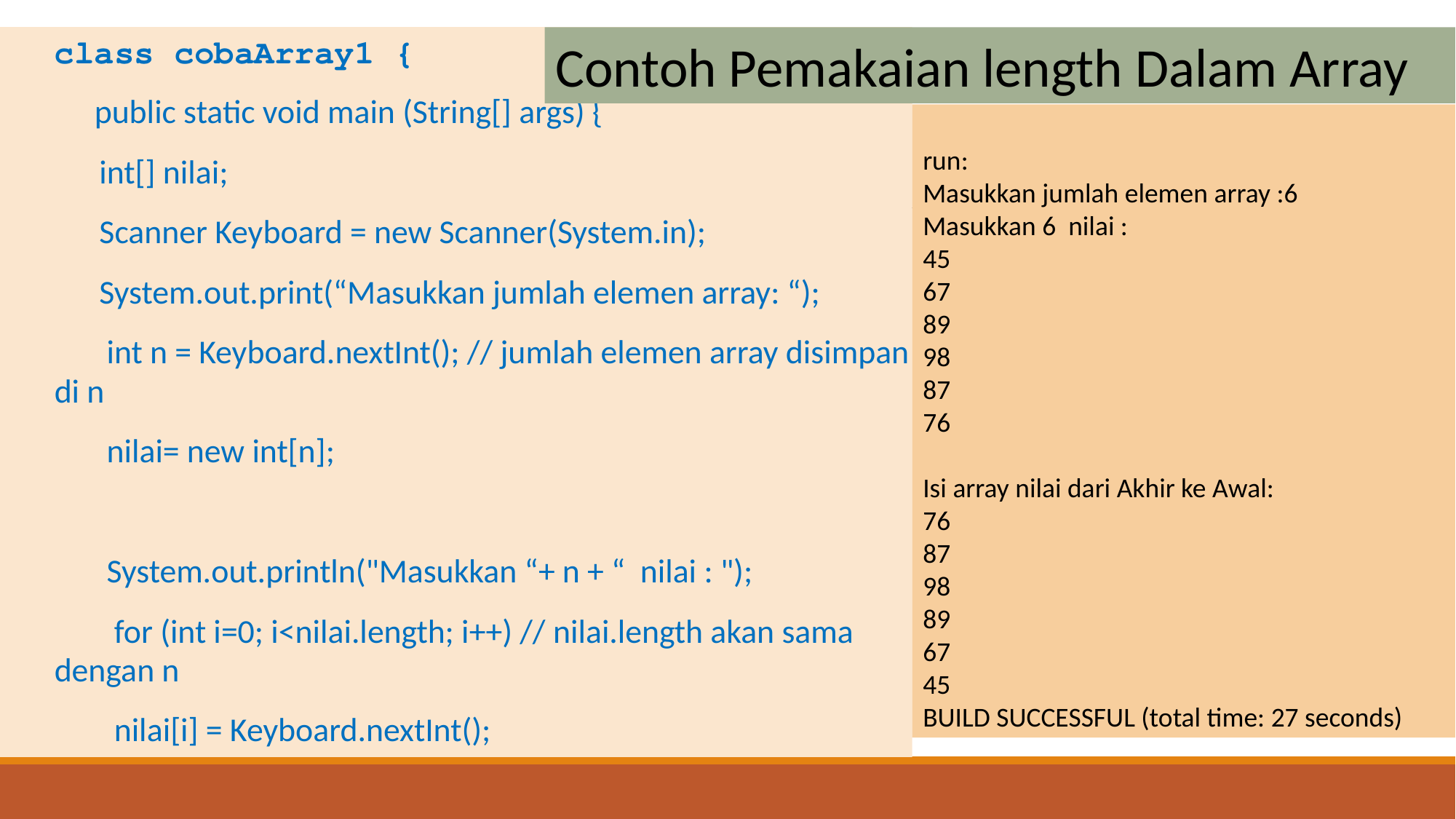

# class cobaArray1 {
  public static void main (String[] args) {
      int[] nilai;
      Scanner Keyboard = new Scanner(System.in);
      System.out.print(“Masukkan jumlah elemen array: “);
       int n = Keyboard.nextInt(); // jumlah elemen array disimpan di n
       nilai= new int[n];

       System.out.println("Masukkan “+ n + “  nilai : ");
        for (int i=0; i<nilai.length; i++) // nilai.length akan sama dengan n
        nilai[i] = Keyboard.nextInt();

         System.out.println();
	  System.out.println(“Isi array nilai dari AKHIR ke AWAL: ");
         for ( int i=0; i < nilai.length; i++)//hati2 thd index array
         System.out.println(nilai[nilai.length-i+1]);
    }
}
Contoh Pemakaian length Dalam Array

run:
Masukkan jumlah elemen array :6
Masukkan 6  nilai :
45
67
89
98
87
76

Isi array nilai dari Akhir ke Awal:
76
87
98
89
67
45
BUILD SUCCESSFUL (total time: 27 seconds)